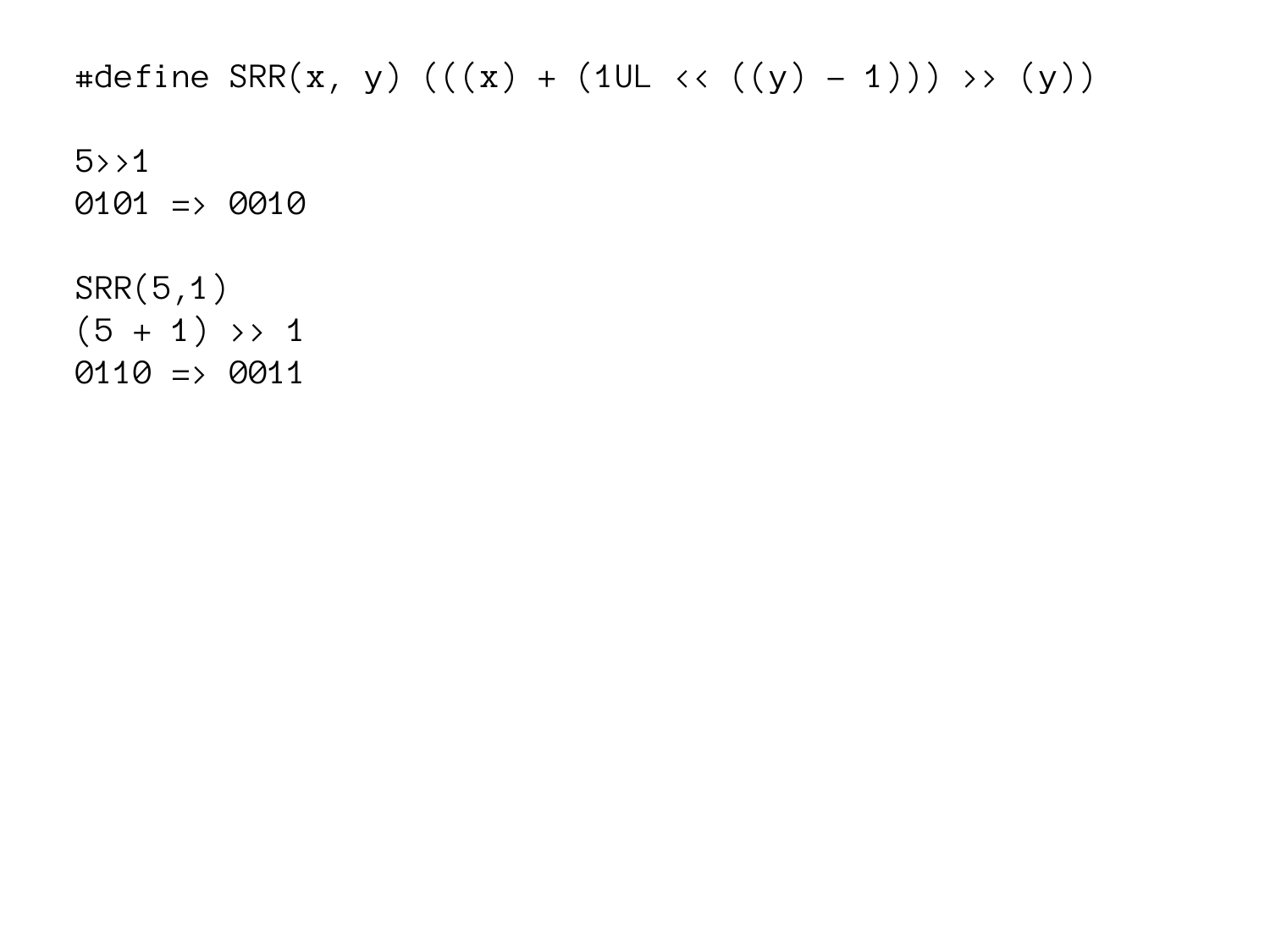

#define SRR(x, y) (((x) + (1UL << ((y) - 1))) >> (y))

5>>1
0101 => 0010

SRR(5,1)
(5 + 1) >> 1
0110 => 0011